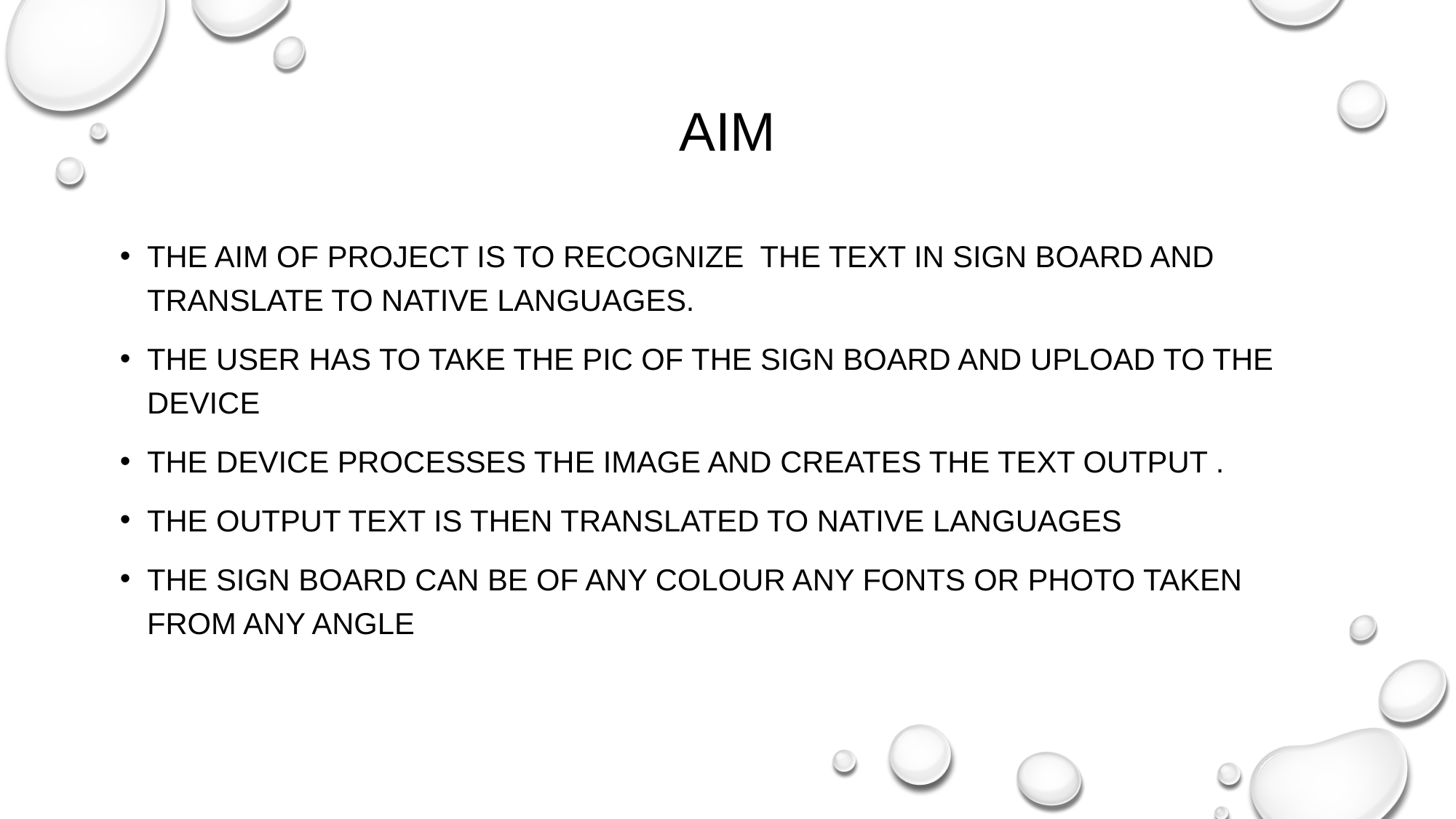

Aim
The Aim of project is to Recognize  the text in Sign Board and translate to Native languages.
The user has to take the pic of the sign board and upload to the Device
The device processes the image and creates the text output .
The output text is then translated to native languages
The sign board can be of any colour any fonts or photo taken from any angle